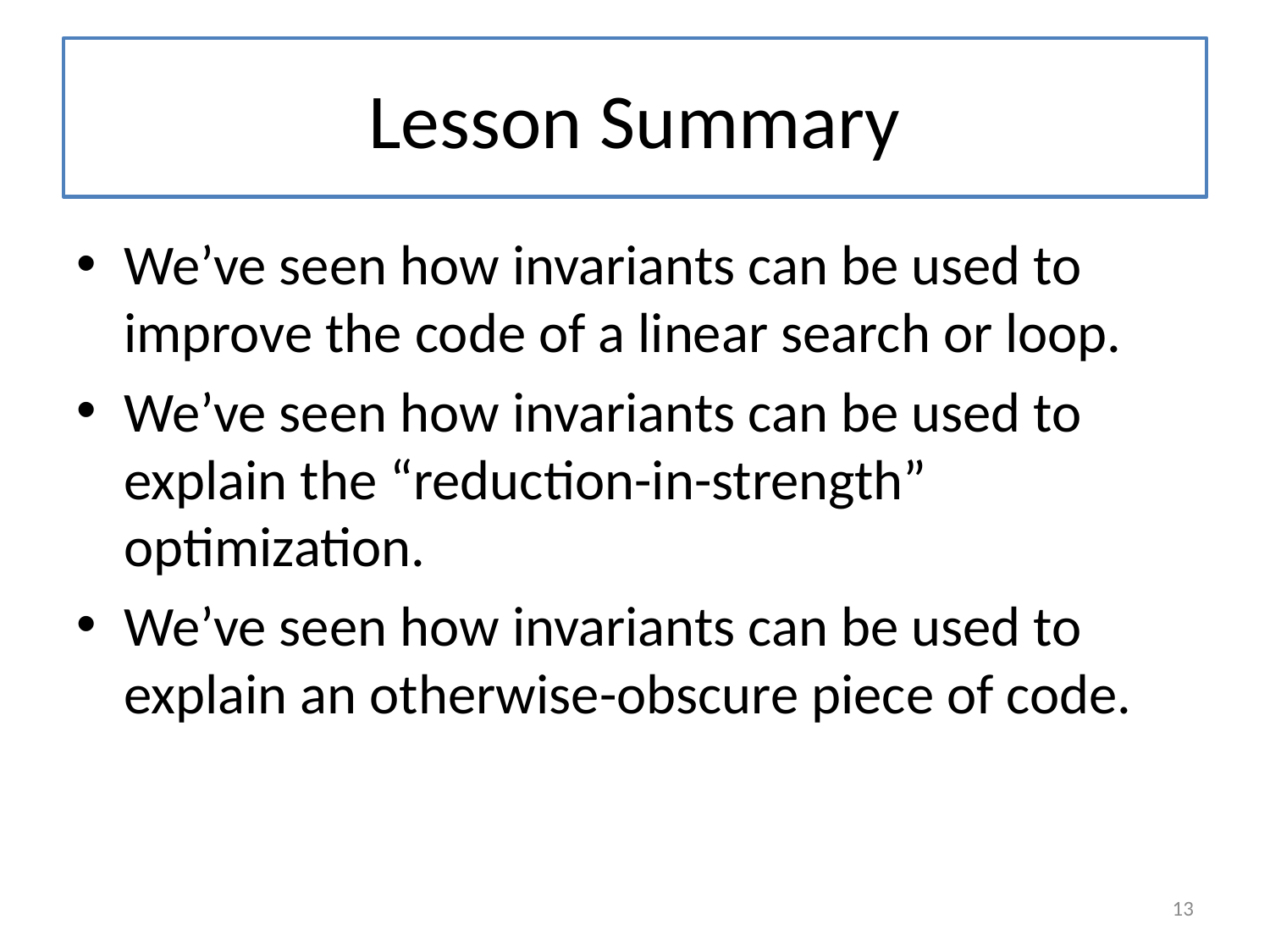

# Lesson Summary
We’ve seen how invariants can be used to improve the code of a linear search or loop.
We’ve seen how invariants can be used to explain the “reduction-in-strength” optimization.
We’ve seen how invariants can be used to explain an otherwise-obscure piece of code.
13